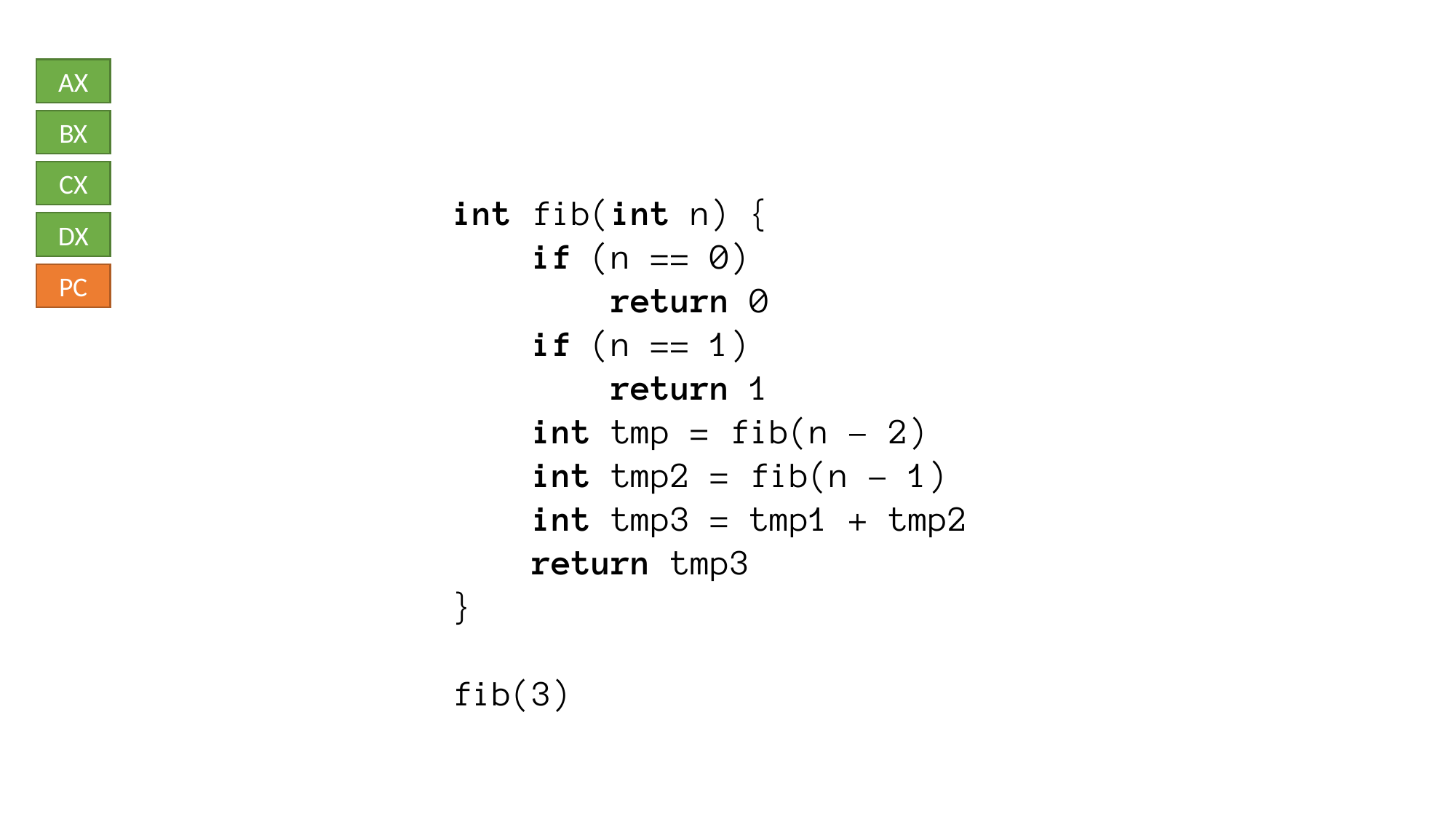

AX
BX
CX
int fib(int n) {
    if (n == 0)
        return 0
    if (n == 1)
        return 1
    int tmp = fib(n – 2)
    int tmp2 = fib(n – 1)
    int tmp3 = tmp1 + tmp2
    return tmp3
}

fib(3)
DX
PC